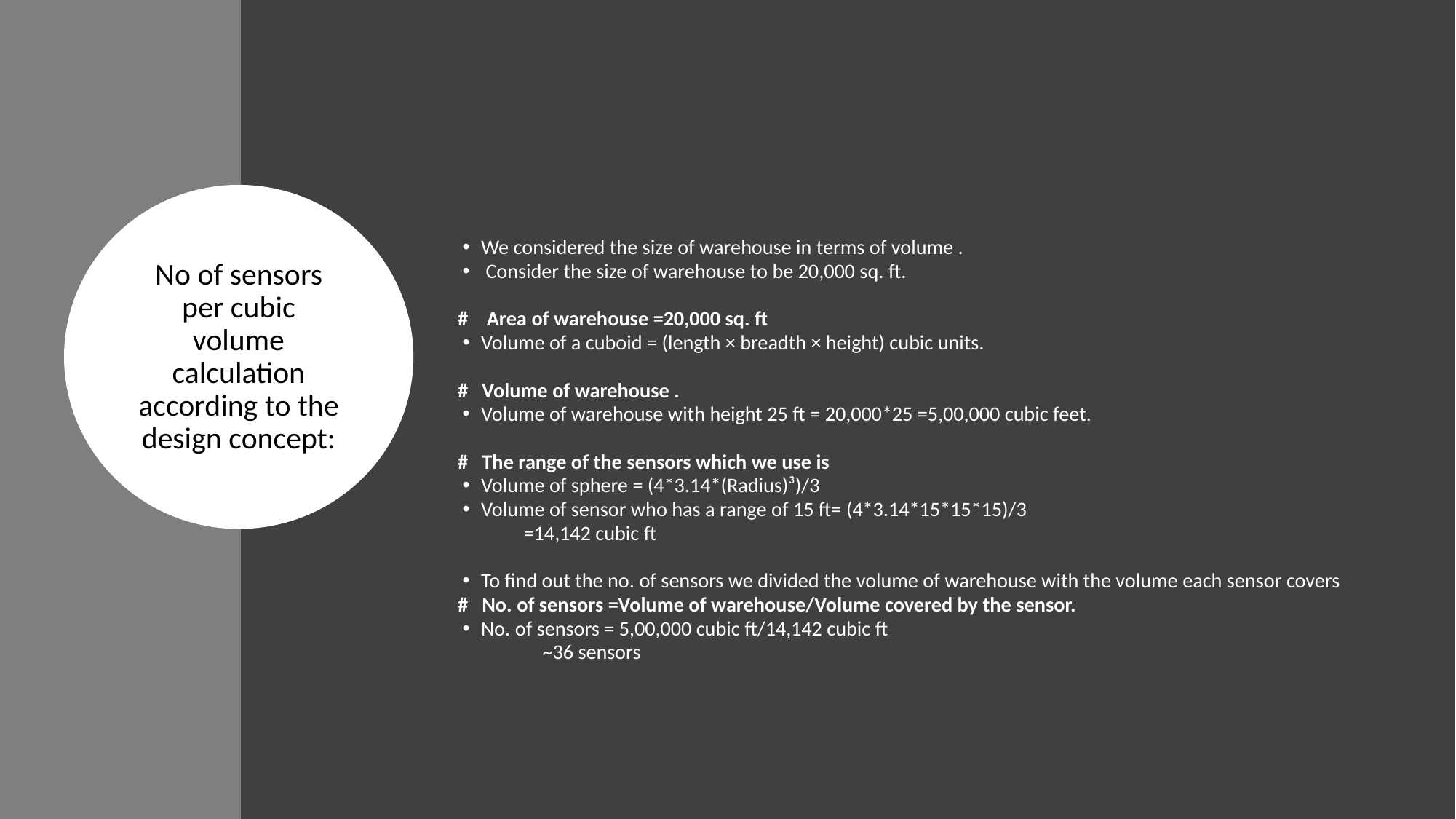

No of sensors per cubic volume calculation according to the design concept:
We considered the size of warehouse in terms of volume .
 Consider the size of warehouse to be 20,000 sq. ft.

#    Area of warehouse =20,000 sq. ft
Volume of a cuboid = (length × breadth × height) cubic units.

#   Volume of warehouse .
Volume of warehouse with height 25 ft = 20,000*25 =5,00,000 cubic feet.

#   The range of the sensors which we use is
Volume of sphere = (4*3.14*(Radius)³)/3
Volume of sensor who has a range of 15 ft= (4*3.14*15*15*15)/3
				          =14,142 cubic ft

To find out the no. of sensors we divided the volume of warehouse with the volume each sensor covers
#   No. of sensors =Volume of warehouse/Volume covered by the sensor.
No. of sensors = 5,00,000 cubic ft/14,142 cubic ft
	              ~36 sensors